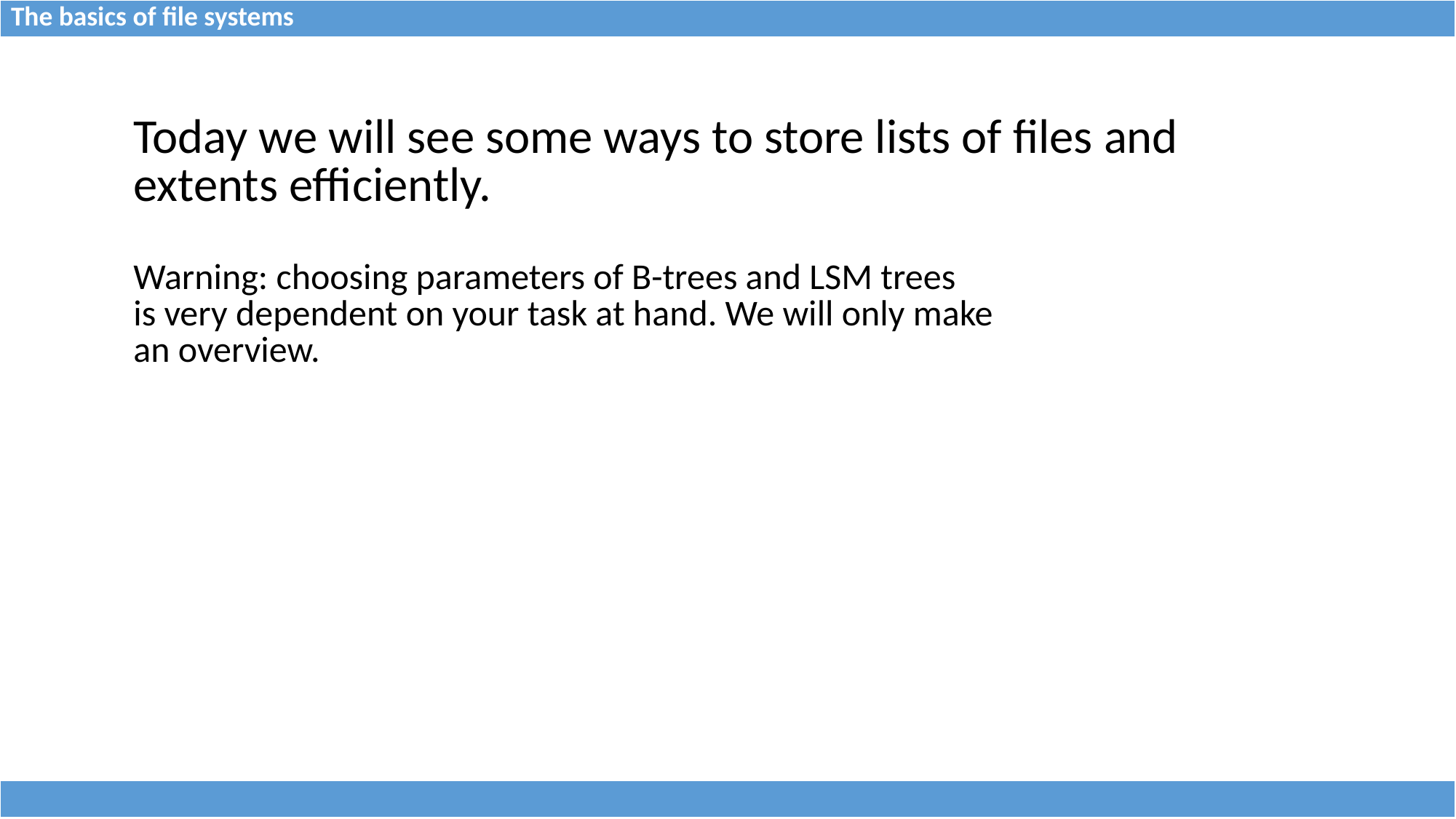

| The basics of file systems |
| --- |
| Today we will see some ways to store lists of files and extents efficiently. Warning: choosing parameters of B-trees and LSM trees is very dependent on your task at hand. We will only make an overview. |
| --- |
|  |
| --- |